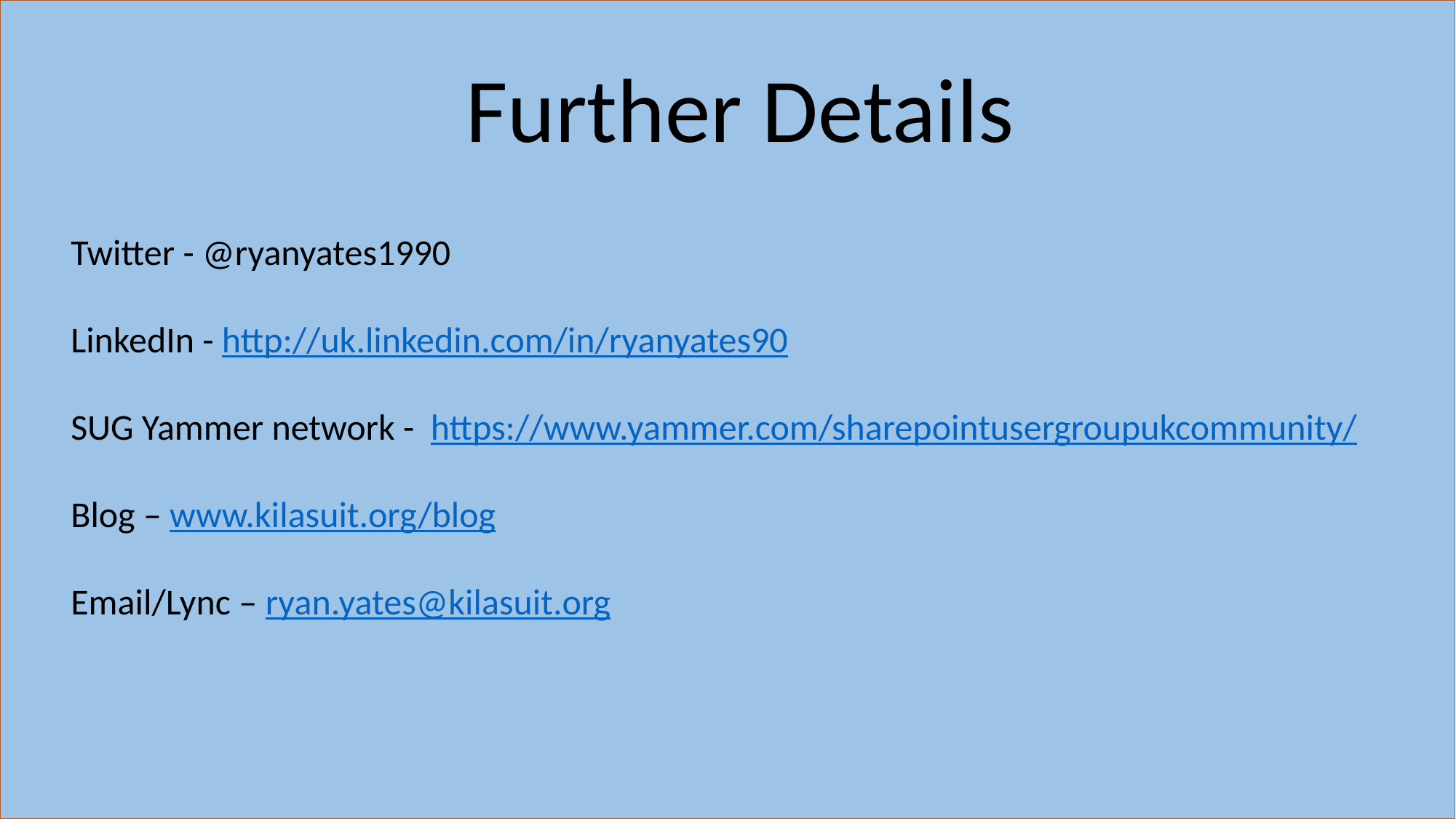

# Further Details
Twitter - @ryanyates1990

LinkedIn - http://uk.linkedin.com/in/ryanyates90

SUG Yammer network -  https://www.yammer.com/sharepointusergroupukcommunity/

Blog – www.kilasuit.org/blog

Email/Lync – ryan.yates@kilasuit.org